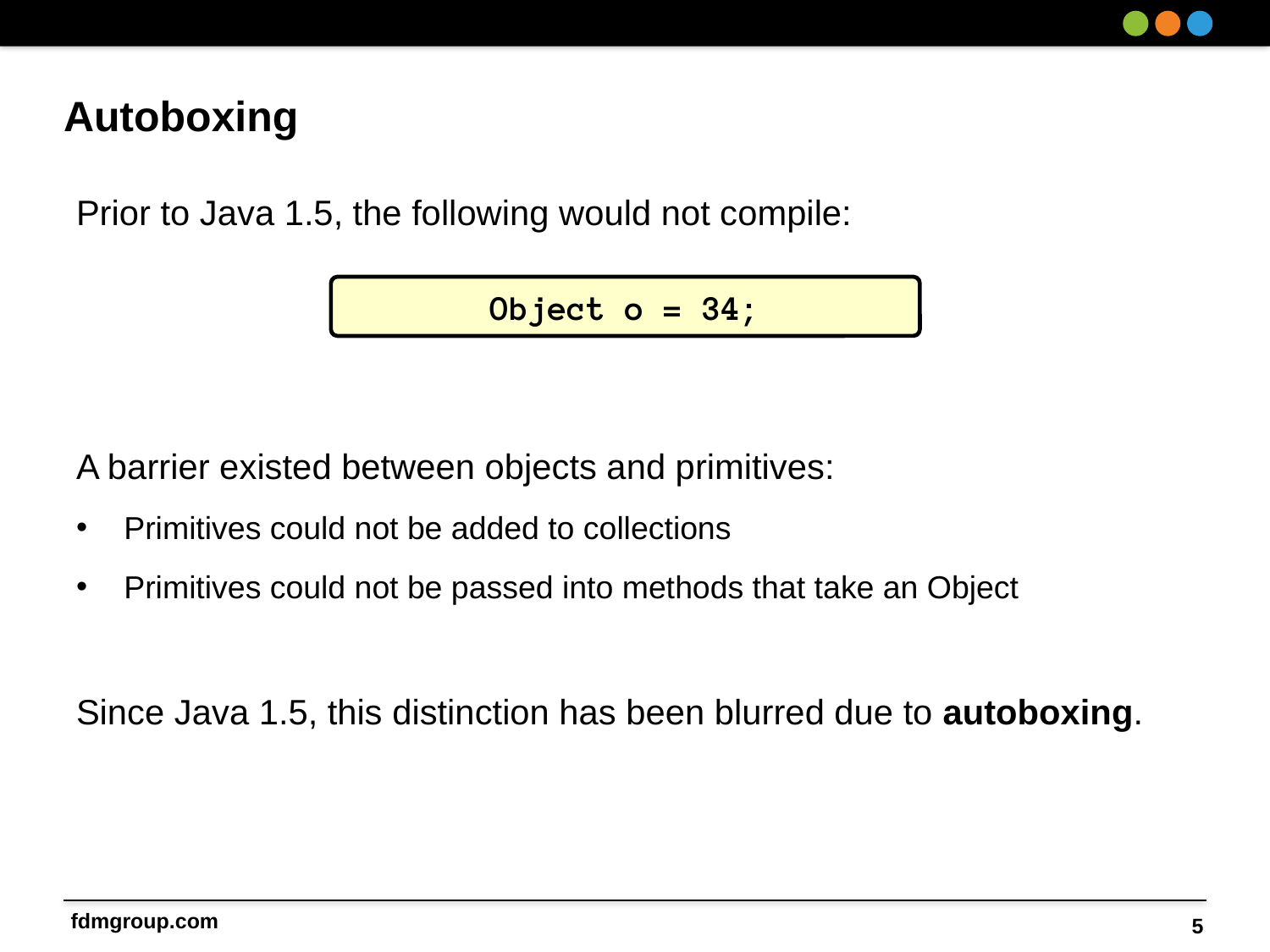

# Autoboxing
Prior to Java 1.5, the following would not compile:

A barrier existed between objects and primitives:
Primitives could not be added to collections
Primitives could not be passed into methods that take an Object

Since Java 1.5, this distinction has been blurred due to autoboxing.

Object o = 34;
5